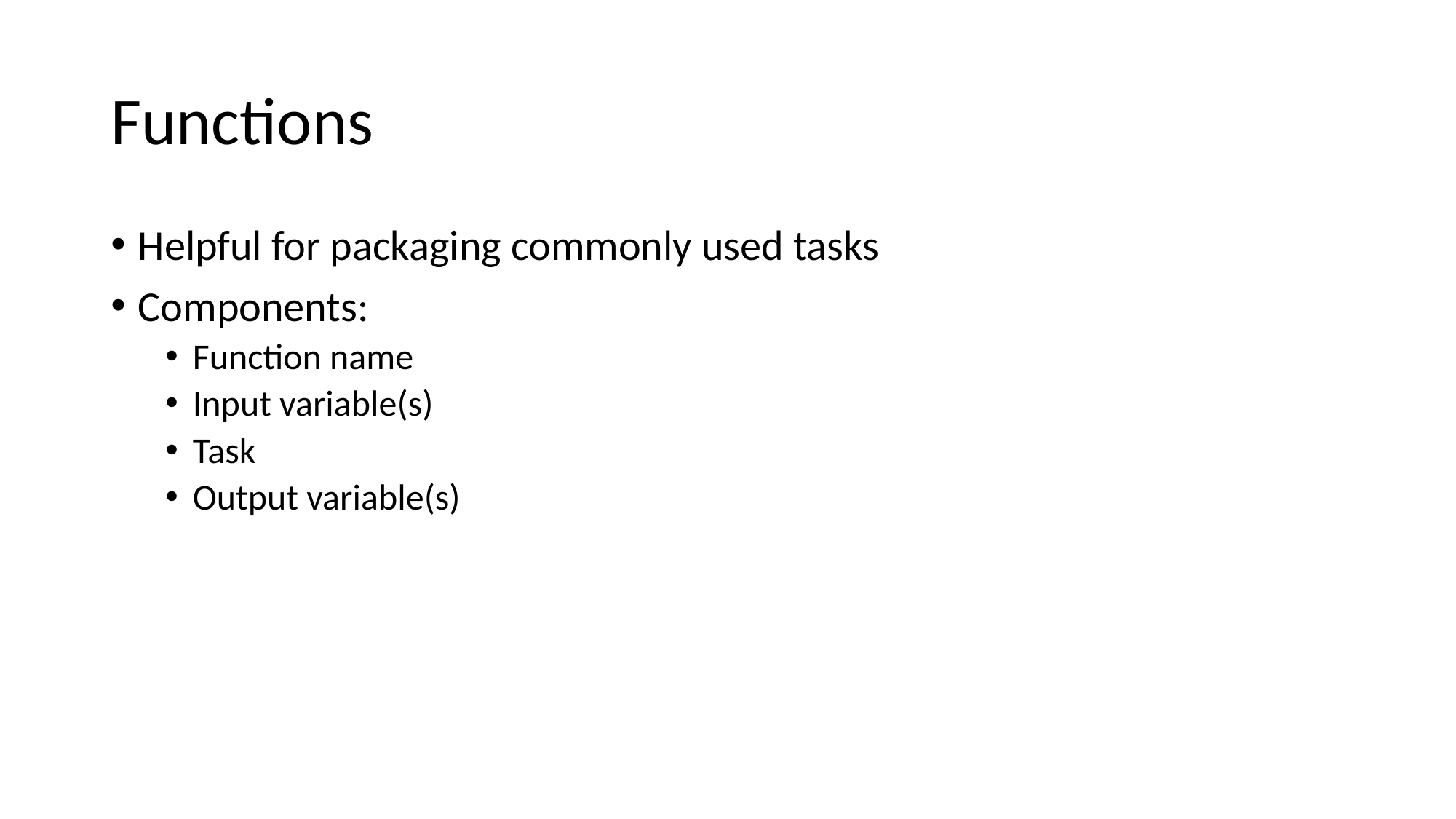

# Functions
Helpful for packaging commonly used tasks
Components:
Function name
Input variable(s)
Task
Output variable(s)